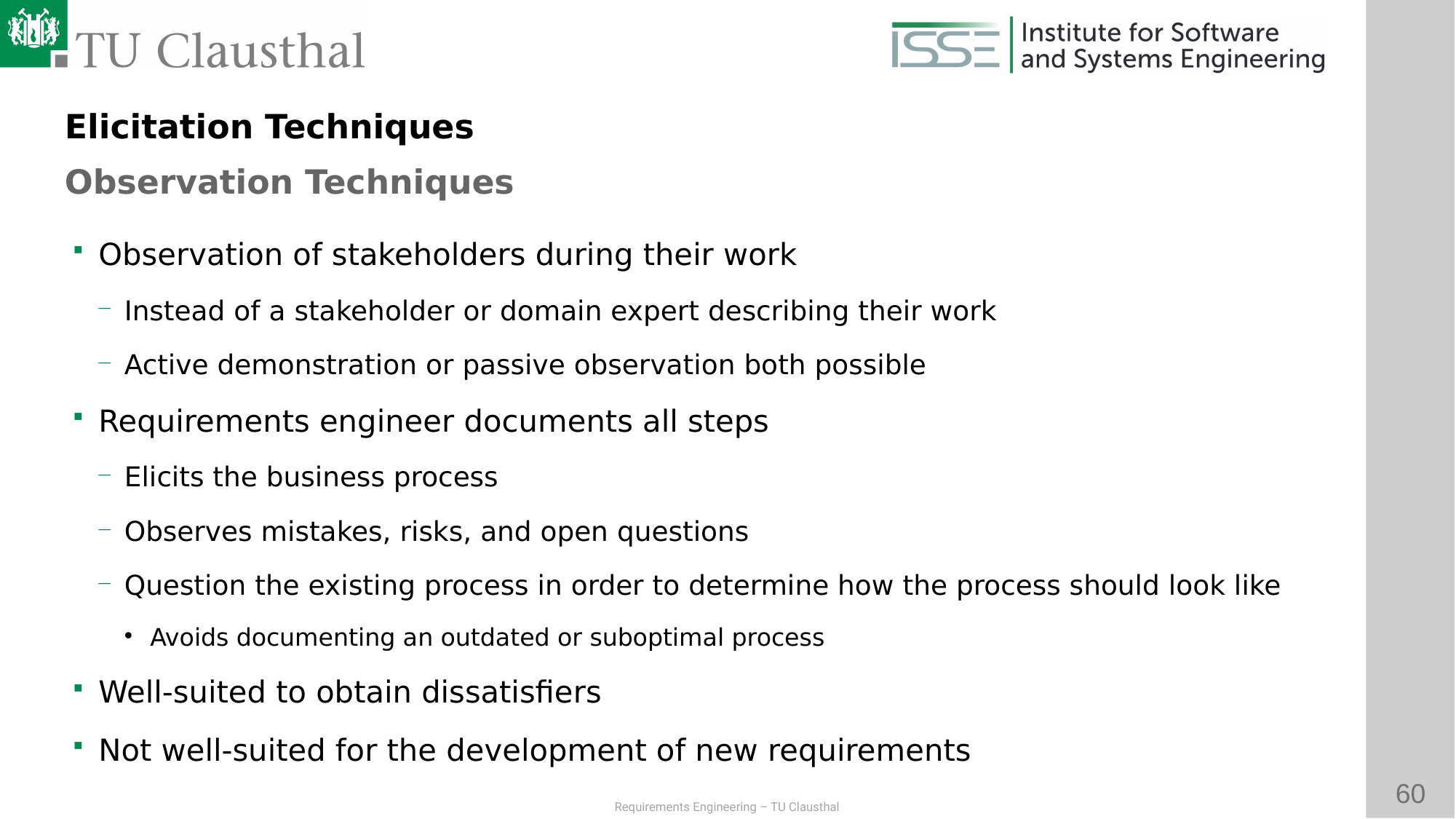

Elicitation Techniques
Observation Techniques

# Observation of stakeholders during their work
Instead of a stakeholder or domain expert describing their work
Active demonstration or passive observation both possible
Requirements engineer documents all steps
Elicits the business process
Observes mistakes, risks, and open questions
Question the existing process in order to determine how the process should look like
Avoids documenting an outdated or suboptimal process
Well-suited to obtain dissatisfiers
Not well-suited for the development of new requirements